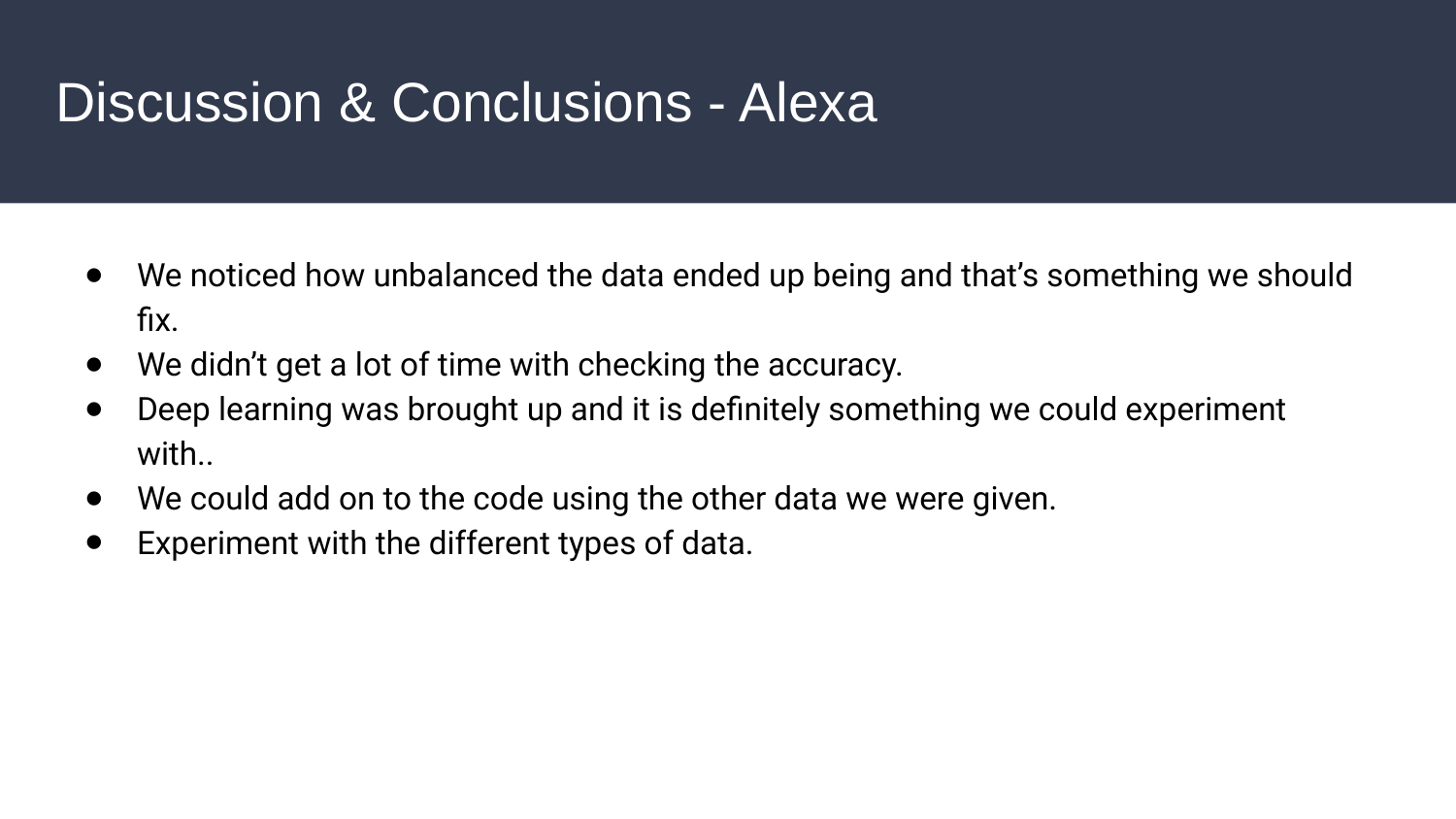

# Discussion & Conclusions - Alexa
We noticed how unbalanced the data ended up being and that’s something we should fix.
We didn’t get a lot of time with checking the accuracy.
Deep learning was brought up and it is definitely something we could experiment with..
We could add on to the code using the other data we were given.
Experiment with the different types of data.